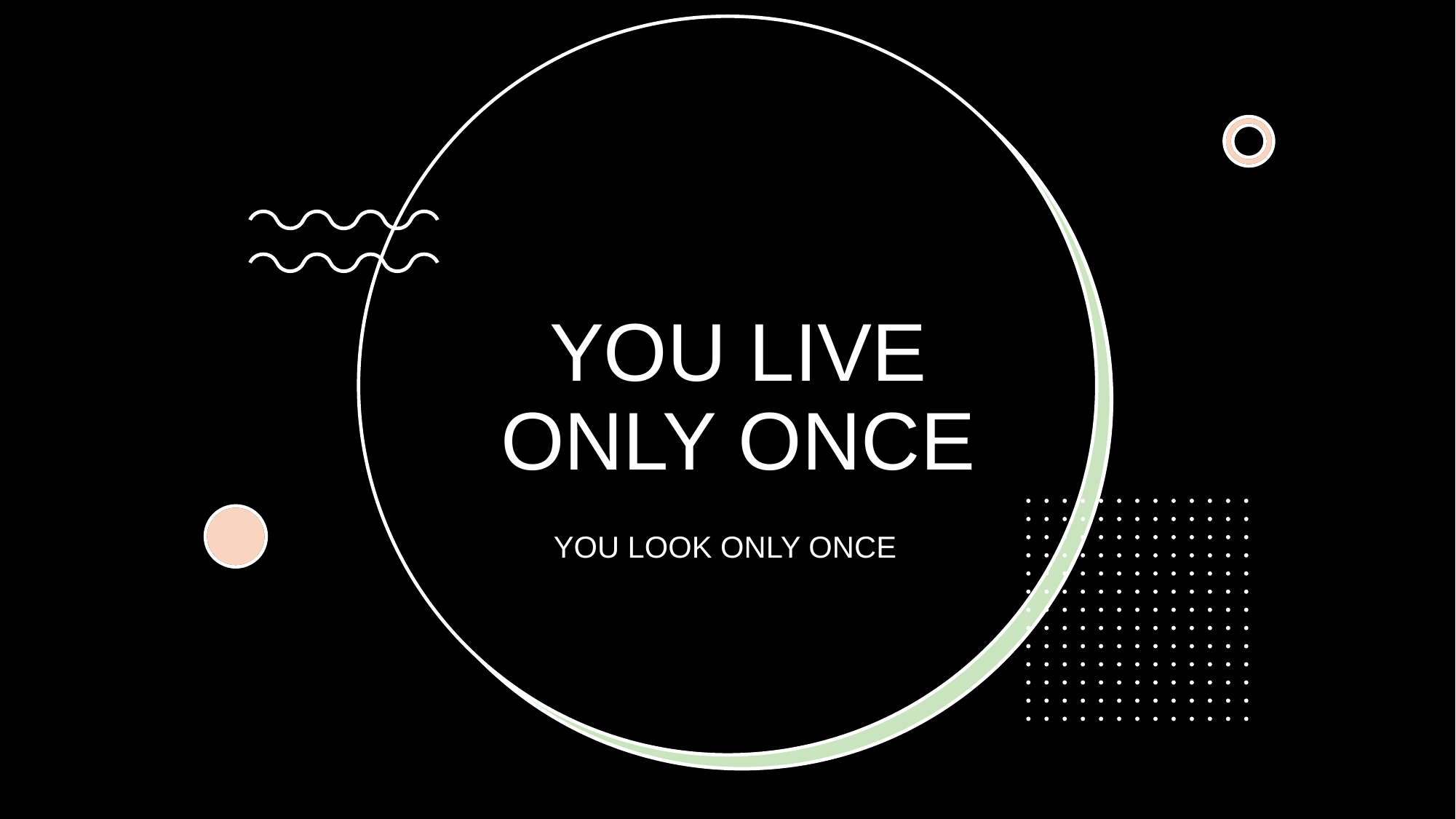

# YOU LIVE ONLY ONCE

YOU LOOK ONLY ONCE